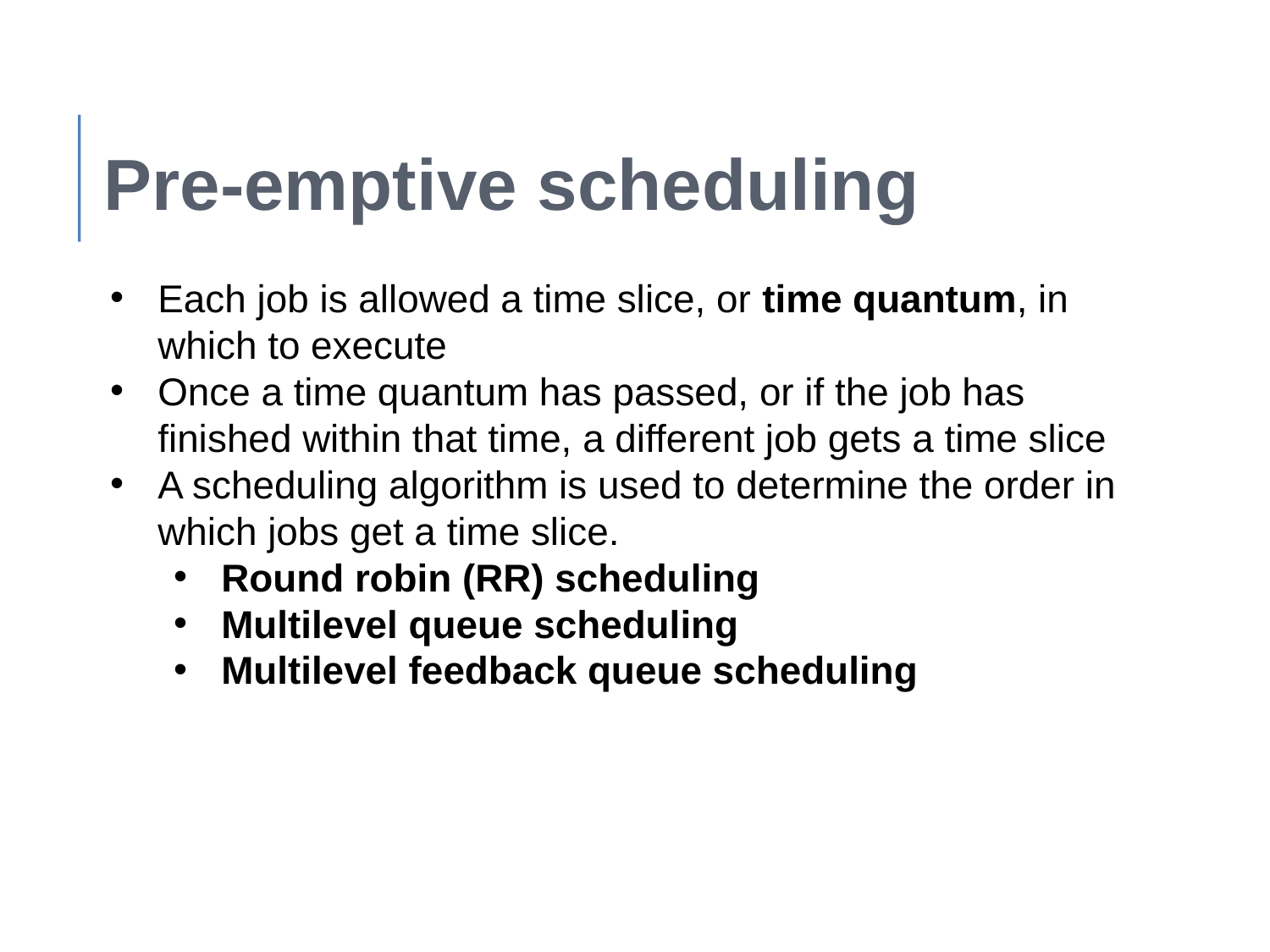

Pre-emptive scheduling
Each job is allowed a time slice, or time quantum, in which to execute
Once a time quantum has passed, or if the job has finished within that time, a different job gets a time slice
A scheduling algorithm is used to determine the order in which jobs get a time slice.
Round robin (RR) scheduling
Multilevel queue scheduling
Multilevel feedback queue scheduling